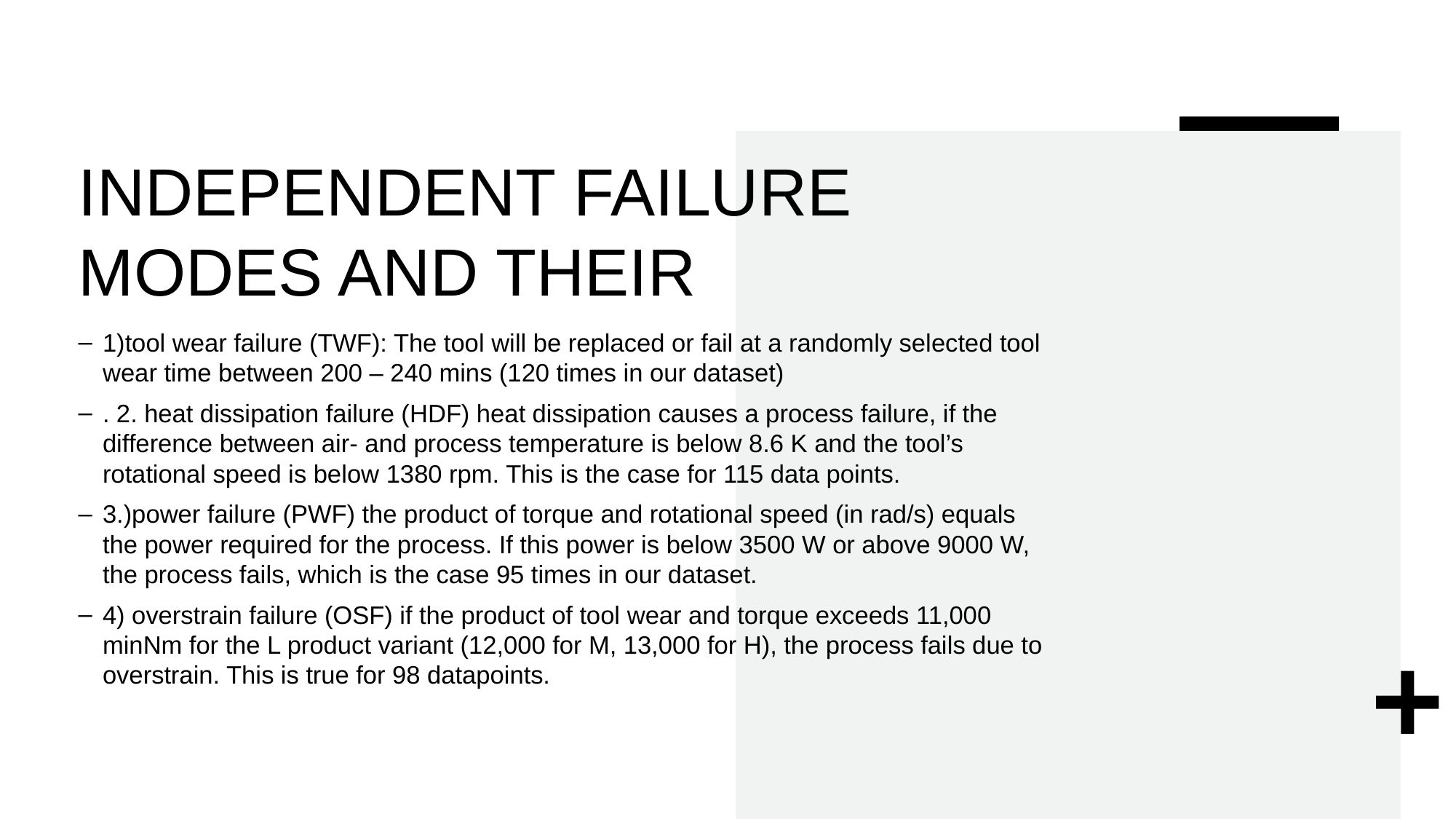

# INDEPENDENT FAILURE MODES AND THEIR
1)tool wear failure (TWF): The tool will be replaced or fail at a randomly selected tool wear time between 200 – 240 mins (120 times in our dataset)
. 2. heat dissipation failure (HDF) heat dissipation causes a process failure, if the difference between air- and process temperature is below 8.6 K and the tool’s rotational speed is below 1380 rpm. This is the case for 115 data points.
3.)power failure (PWF) the product of torque and rotational speed (in rad/s) equals the power required for the process. If this power is below 3500 W or above 9000 W, the process fails, which is the case 95 times in our dataset.
4) overstrain failure (OSF) if the product of tool wear and torque exceeds 11,000 minNm for the L product variant (12,000 for M, 13,000 for H), the process fails due to overstrain. This is true for 98 datapoints.